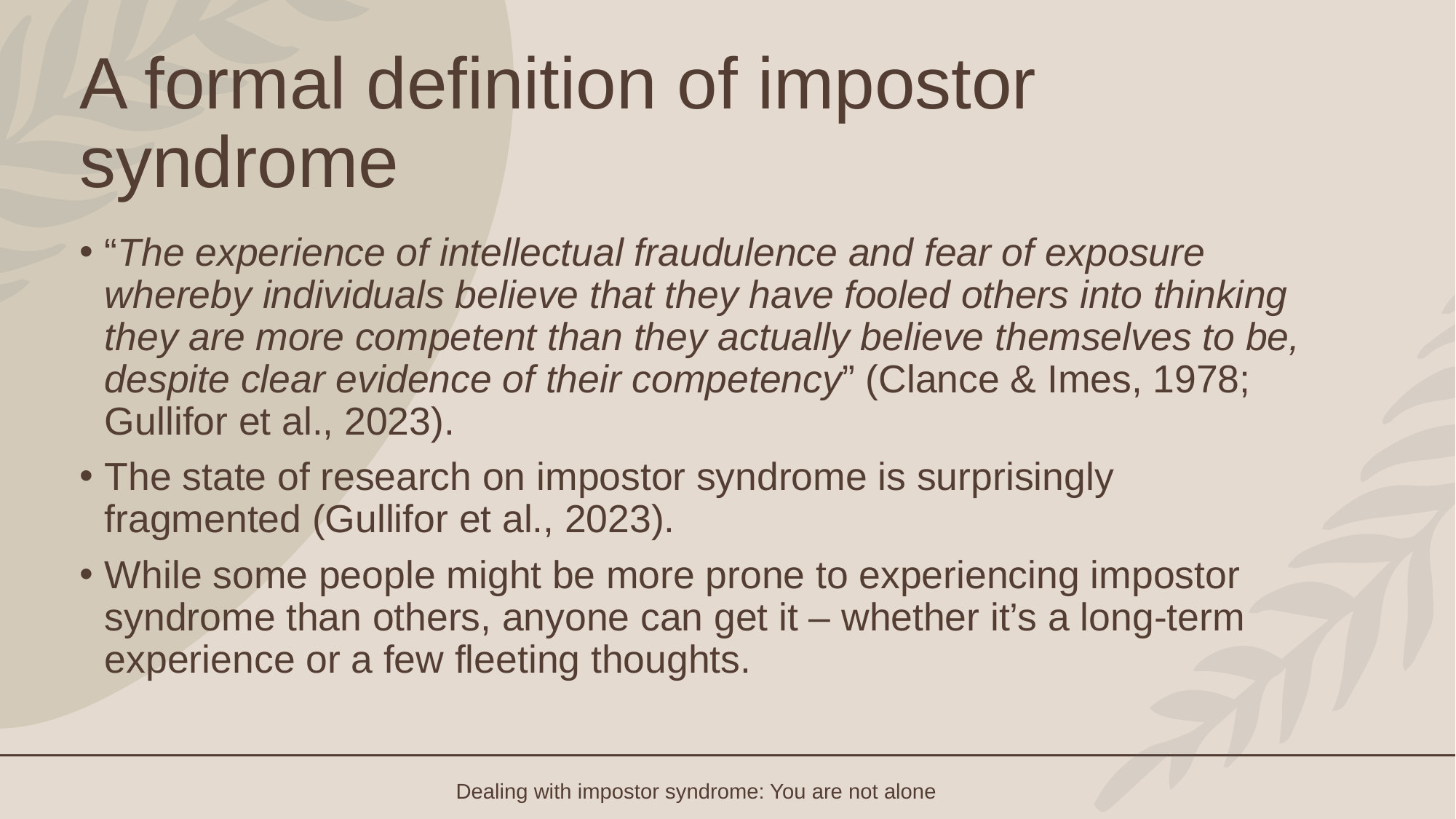

# A formal definition of impostor syndrome
“The experience of intellectual fraudulence and fear of exposure whereby individuals believe that they have fooled others into thinking they are more competent than they actually believe themselves to be, despite clear evidence of their competency” (Clance & Imes, 1978; Gullifor et al., 2023).
The state of research on impostor syndrome is surprisingly fragmented (Gullifor et al., 2023).
While some people might be more prone to experiencing impostor syndrome than others, anyone can get it – whether it’s a long-term experience or a few fleeting thoughts.
Dealing with impostor syndrome: You are not alone